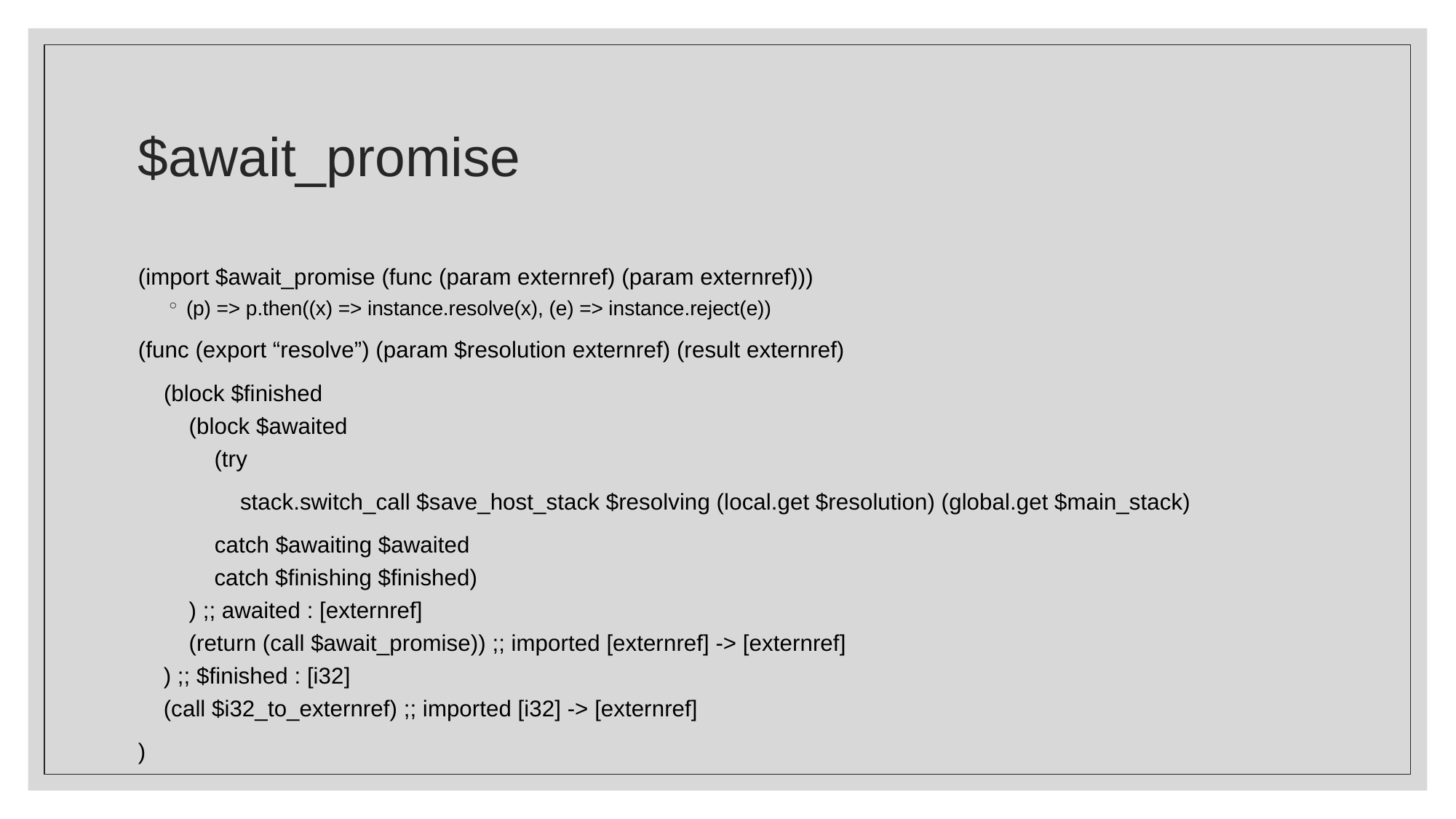

# $await_promise
(import $await_promise (func (param externref) (param externref)))
(p) => p.then((x) => instance.resolve(x), (e) => instance.reject(e))
(func (export “resolve”) (param $resolution externref) (result externref)
    (block $finished
        (block $awaited
            (try
                stack.switch_call $save_host_stack $resolving (local.get $resolution) (global.get $main_stack)
            catch $awaiting $awaited
            catch $finishing $finished)
        ) ;; awaited : [externref]
        (return (call $await_promise)) ;; imported [externref] -> [externref]
    ) ;; $finished : [i32]
    (call $i32_to_externref) ;; imported [i32] -> [externref]
)